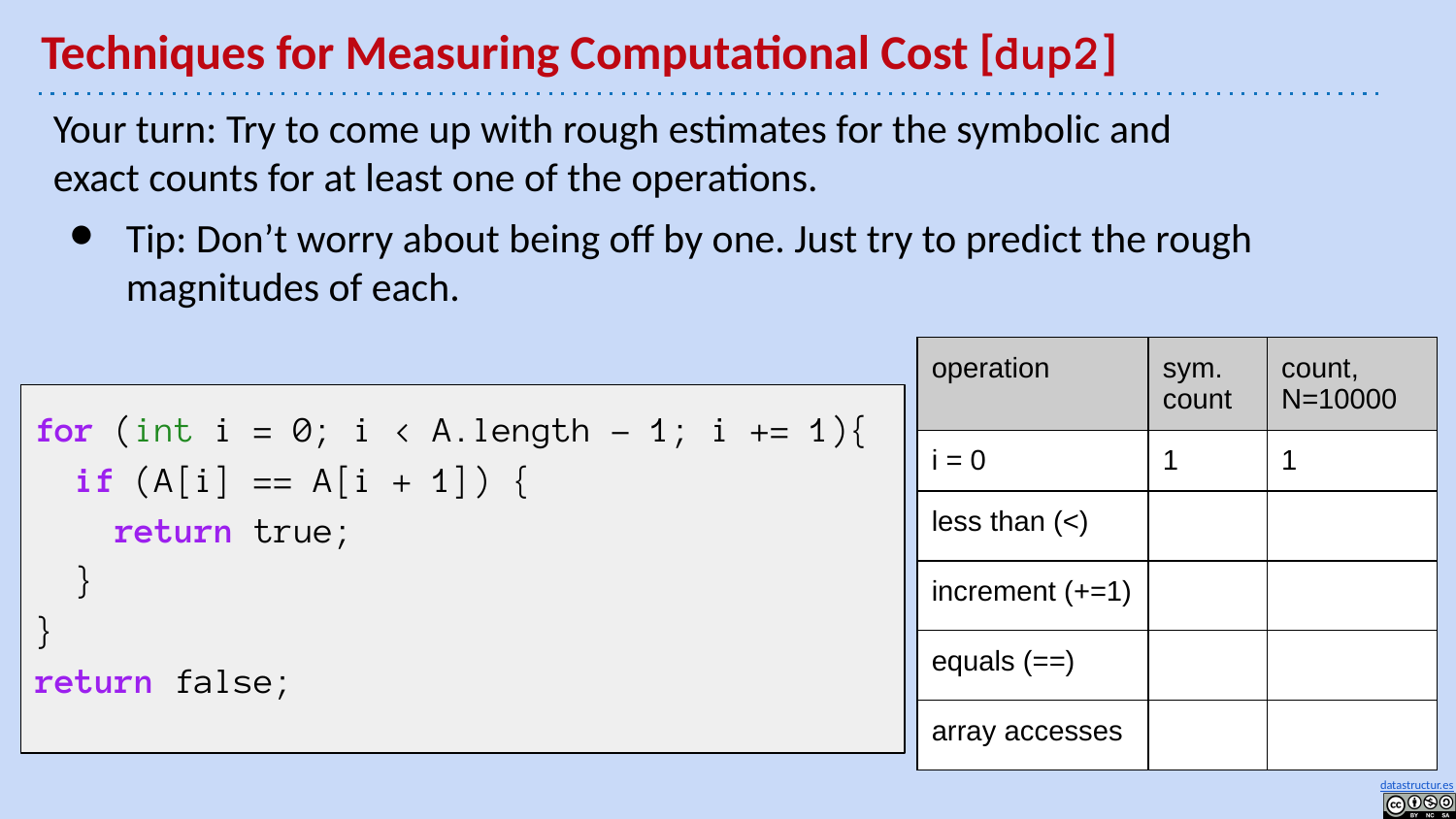

# Techniques for Measuring Computational Cost [dup2]
Your turn: Try to come up with rough estimates for the symbolic and                   exact counts for at least one of the operations.
Tip: Don’t worry about being off by one. Just try to predict the rough magnitudes of each.
| operation | sym. count | count, N=10000 |
| --- | --- | --- |
| i = 0 | 1 | 1 |
| less than (<) |  |  |
| increment (+=1) |  |  |
| equals (==) |  |  |
| array accesses |  |  |
for (int i = 0; i < A.length - 1; i += 1){
  if (A[i] == A[i + 1]) {
    return true;
  }
}
return false;